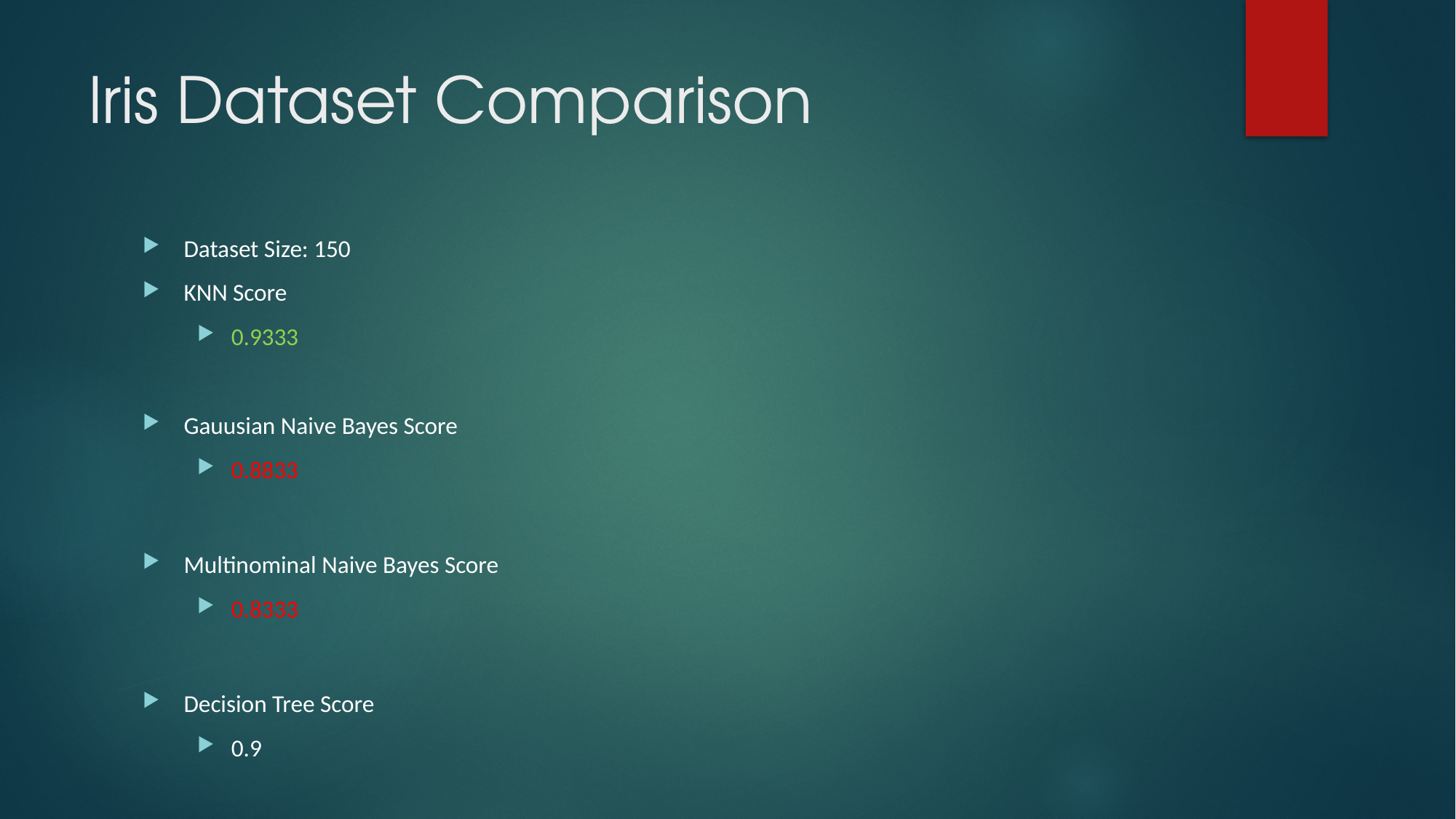

# Iris Dataset Comparison
Dataset Size: 150
KNN Score
0.9333

Gauusian Naive Bayes Score
0.8833

Multinominal Naive Bayes Score
0.8333

Decision Tree Score
0.9